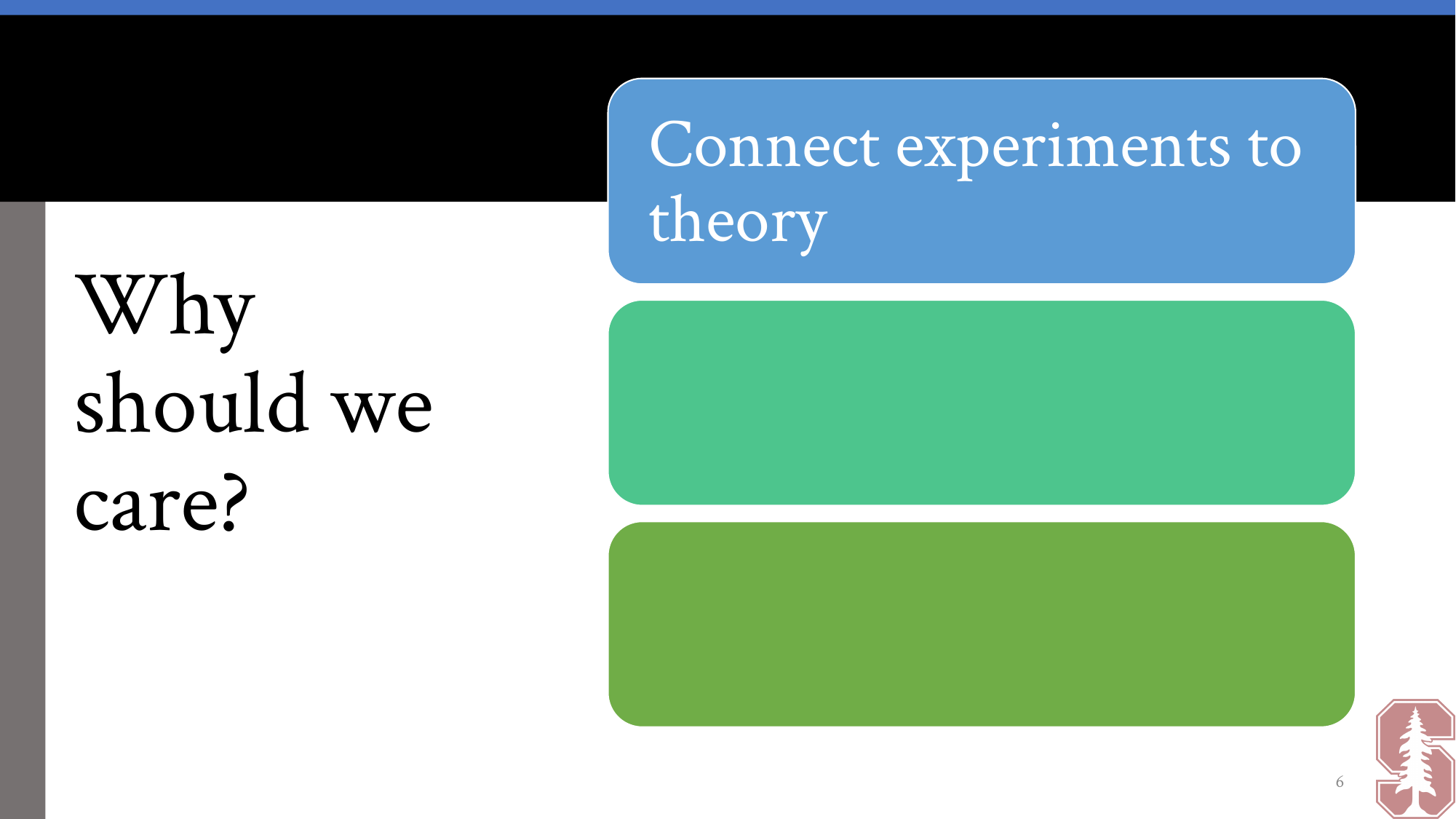

# Why should we care?
Connect experiments to theory

6